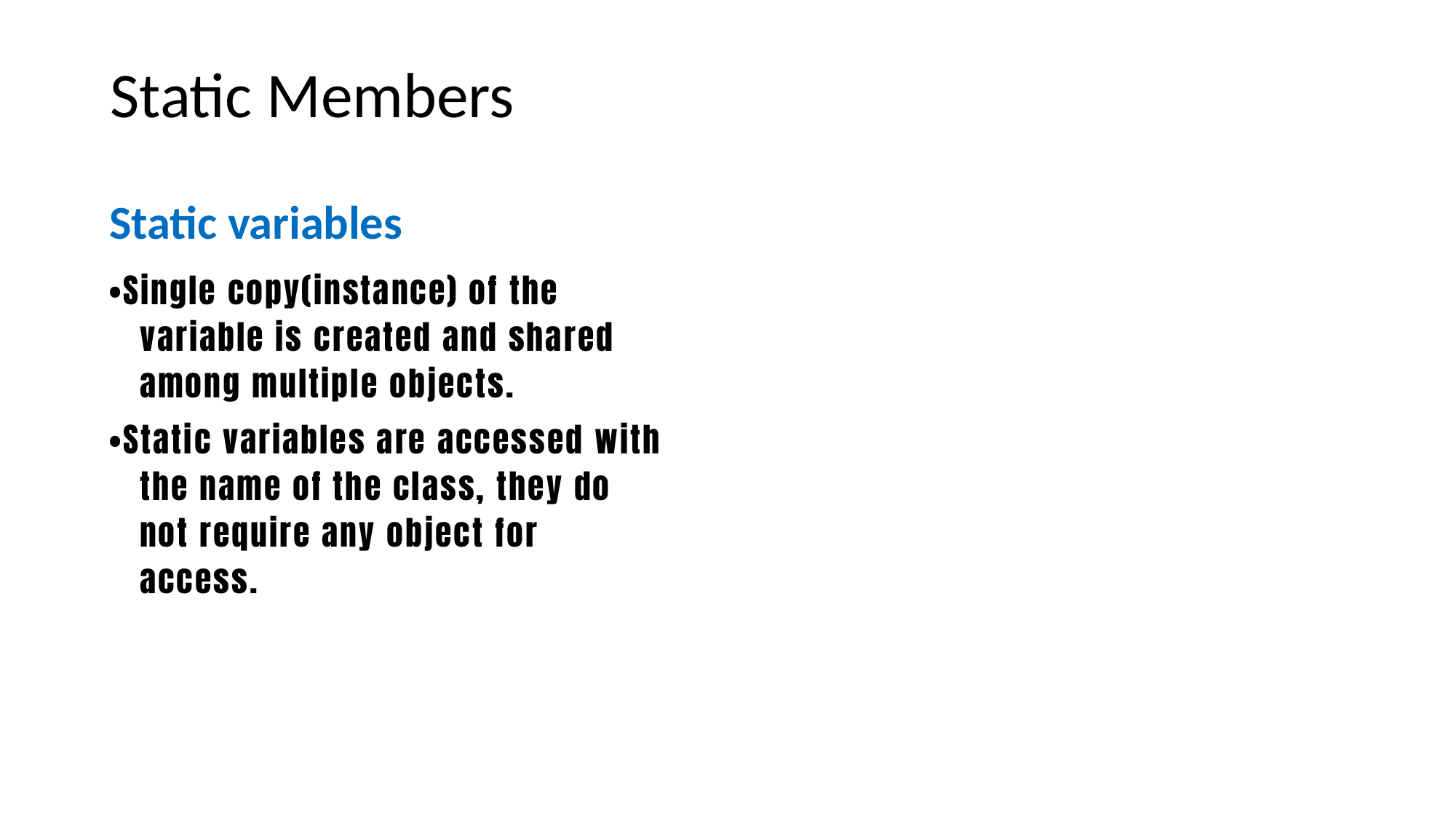

Static Members
Static variables
•Single copy(instance) of the variable is created and shared among multiple objects.
•Static variables are accessed with the name of the class, they do not require any object for access.